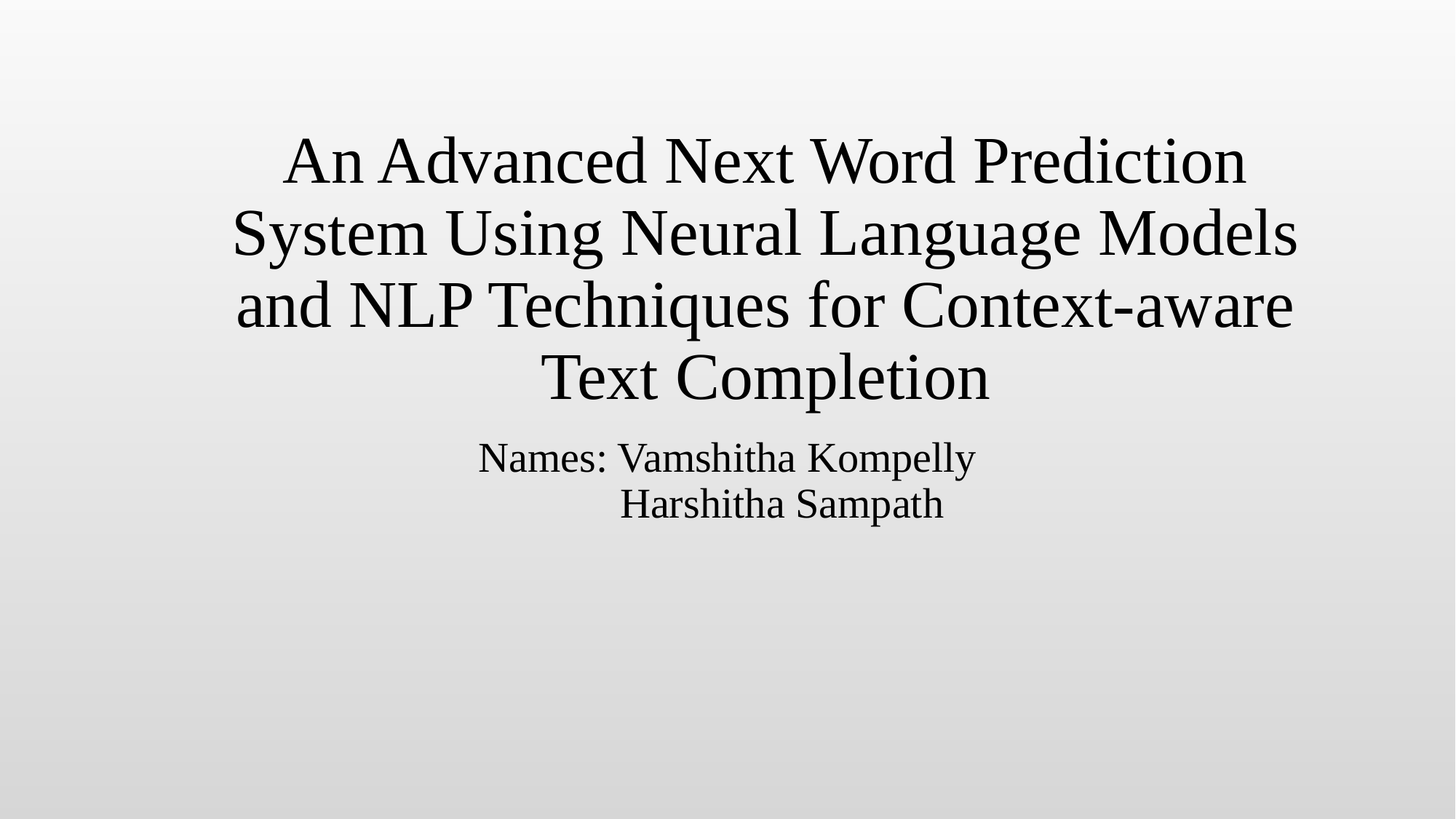

# An Advanced Next Word Prediction System Using Neural Language Models and NLP Techniques for Context-aware Text Completion
Names: Vamshitha Kompelly
Harshitha Sampath